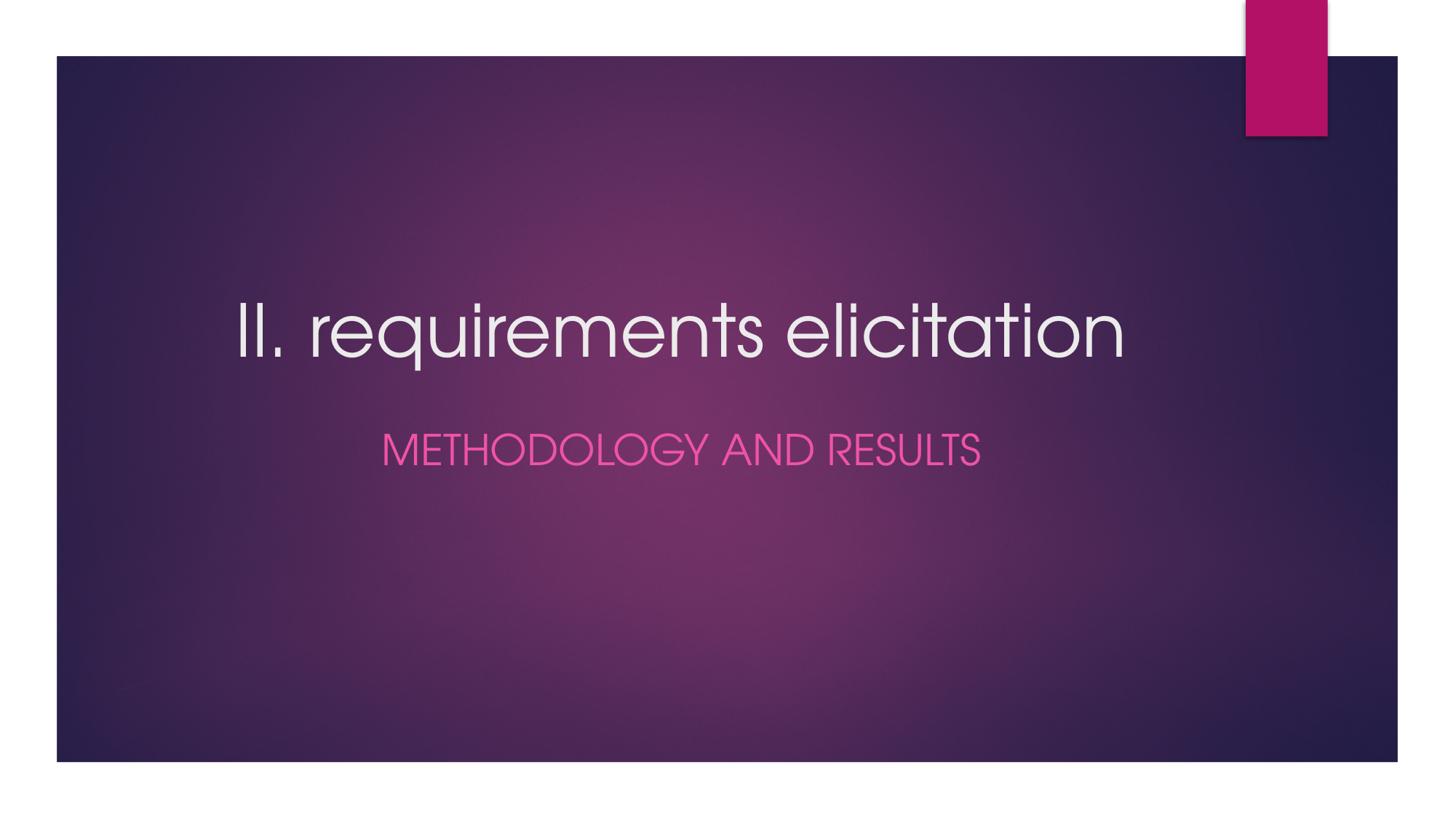

# II. requirements elicitation
 methodology AND RESULTS